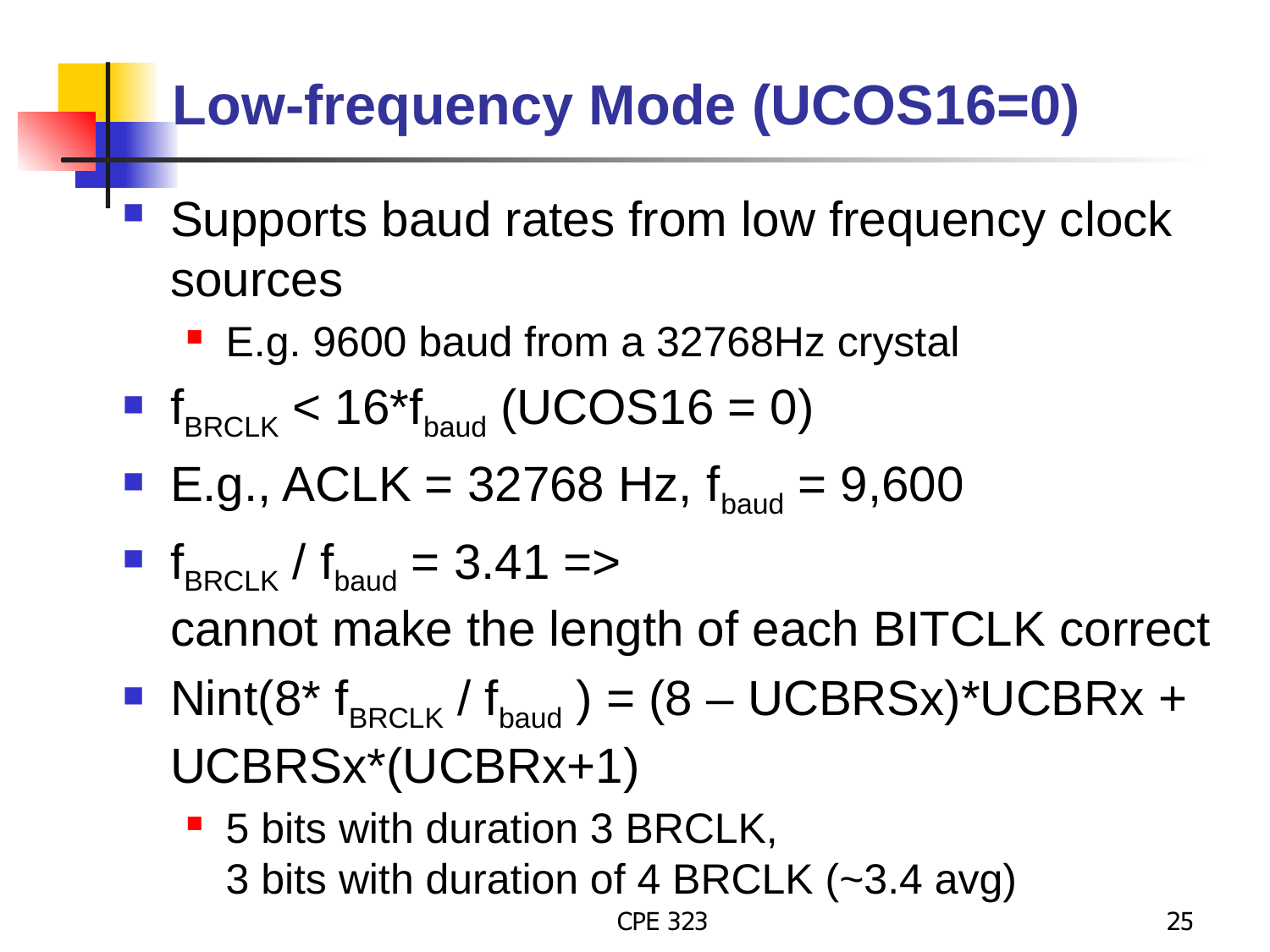

# Low-frequency Mode (UCOS16=0)
Supports baud rates from low frequency clock sources
E.g. 9600 baud from a 32768Hz crystal
fBRCLK < 16*fbaud (UCOS16 = 0)
E.g., ACLK = 32768 Hz, fbaud = 9,600
fBRCLK / fbaud = 3.41 =>
cannot make the length of each BITCLK correct
Nint(8* fBRCLK / fbaud ) = (8 – UCBRSx)*UCBRx + UCBRSx*(UCBRx+1)
5 bits with duration 3 BRCLK,
3 bits with duration of 4 BRCLK (~3.4 avg)

CPE 323
25